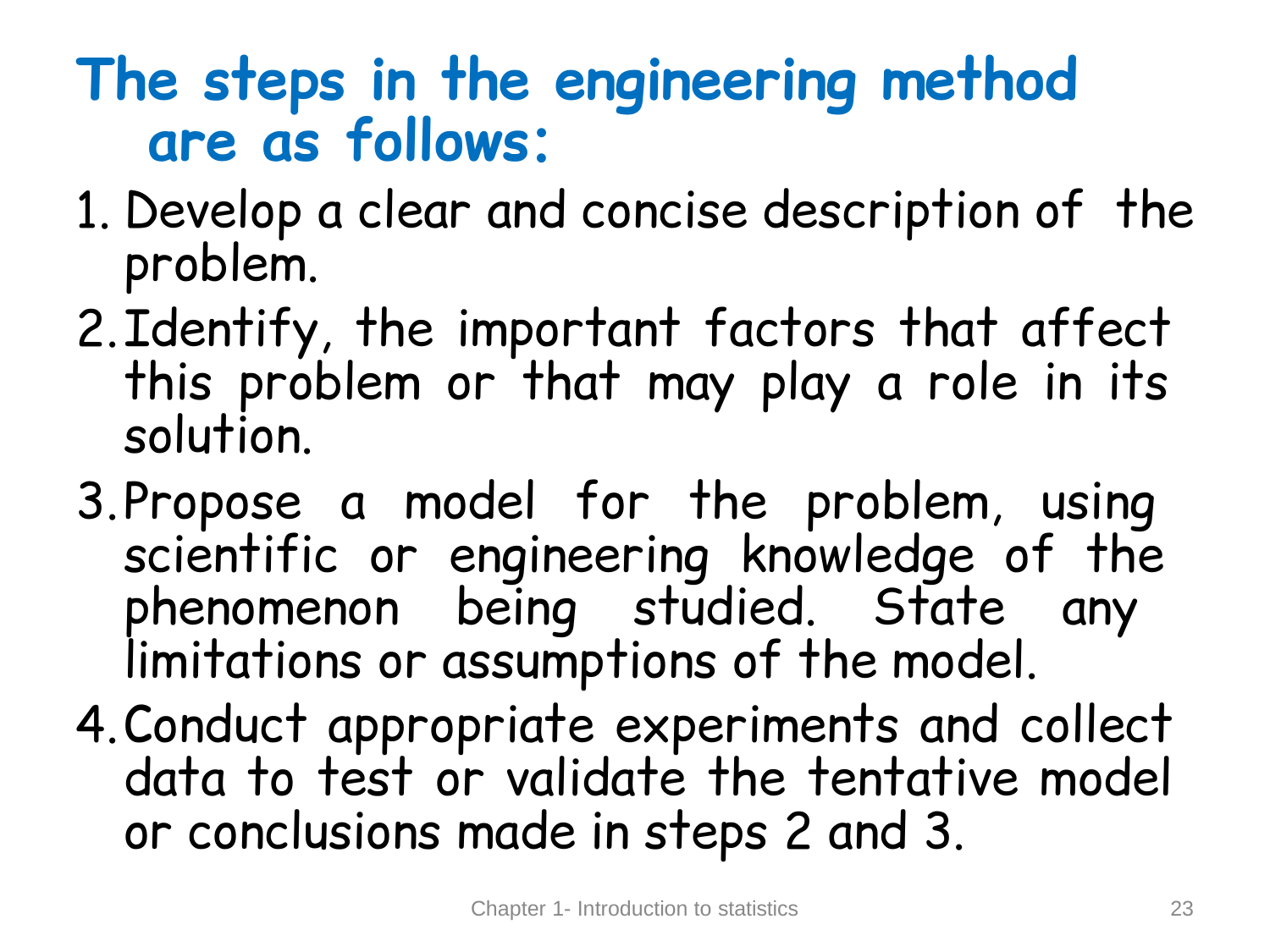

# The steps in the engineering method  are as follows:
Develop a clear and concise description of  the problem.
Identify, the important factors that affect  this problem or that may play a role in its  solution.
Propose a model for the problem, using  scientific or engineering knowledge of the  phenomenon being studied. State any  limitations or assumptions of the model.
Conduct appropriate experiments and collect  data to test or validate the tentative model  or conclusions made in steps 2 and 3.
23
Chapter 1- Introduction to statistics